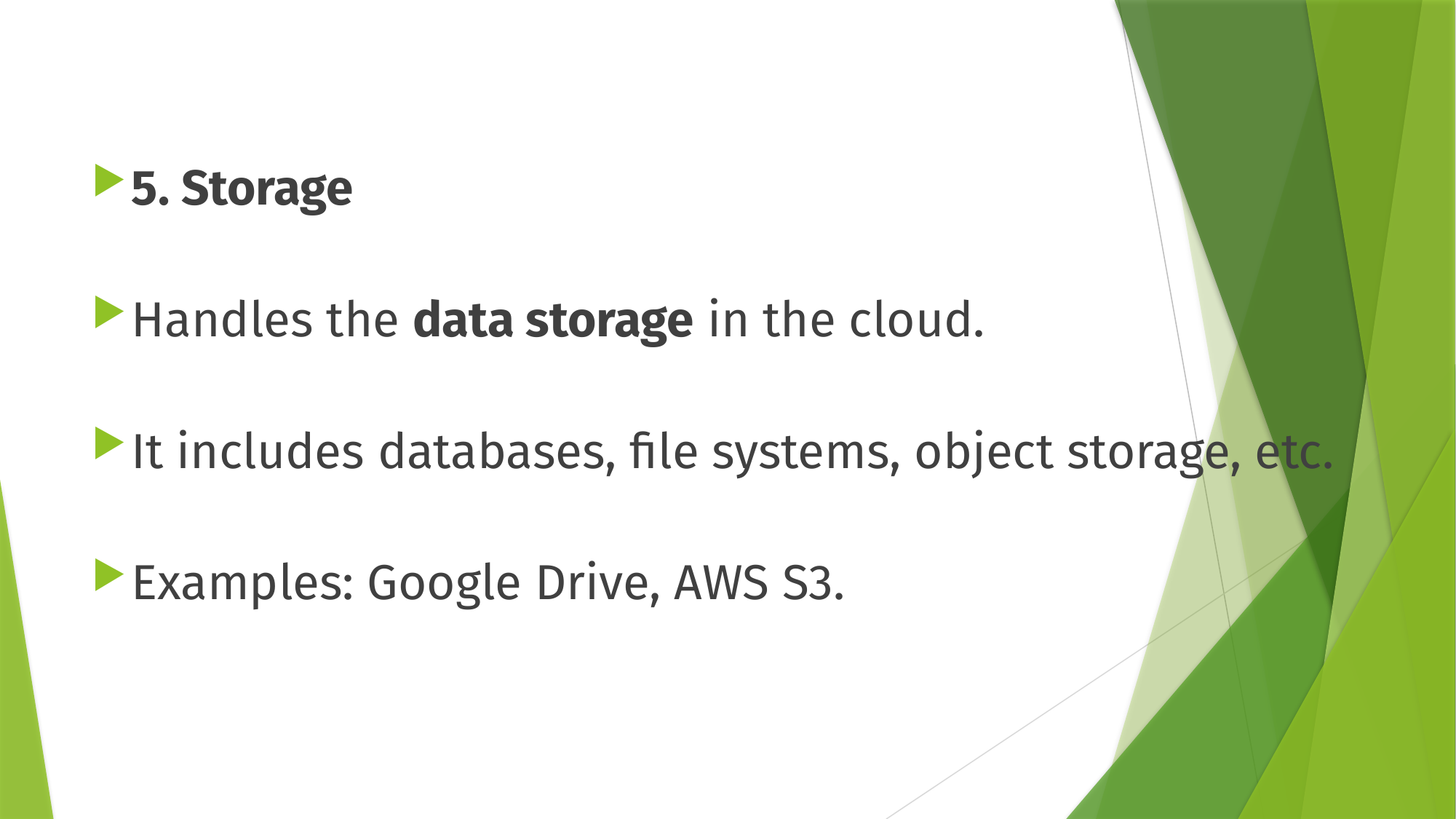

5. Storage
Handles the data storage in the cloud.
It includes databases, file systems, object storage, etc.
Examples: Google Drive, AWS S3.